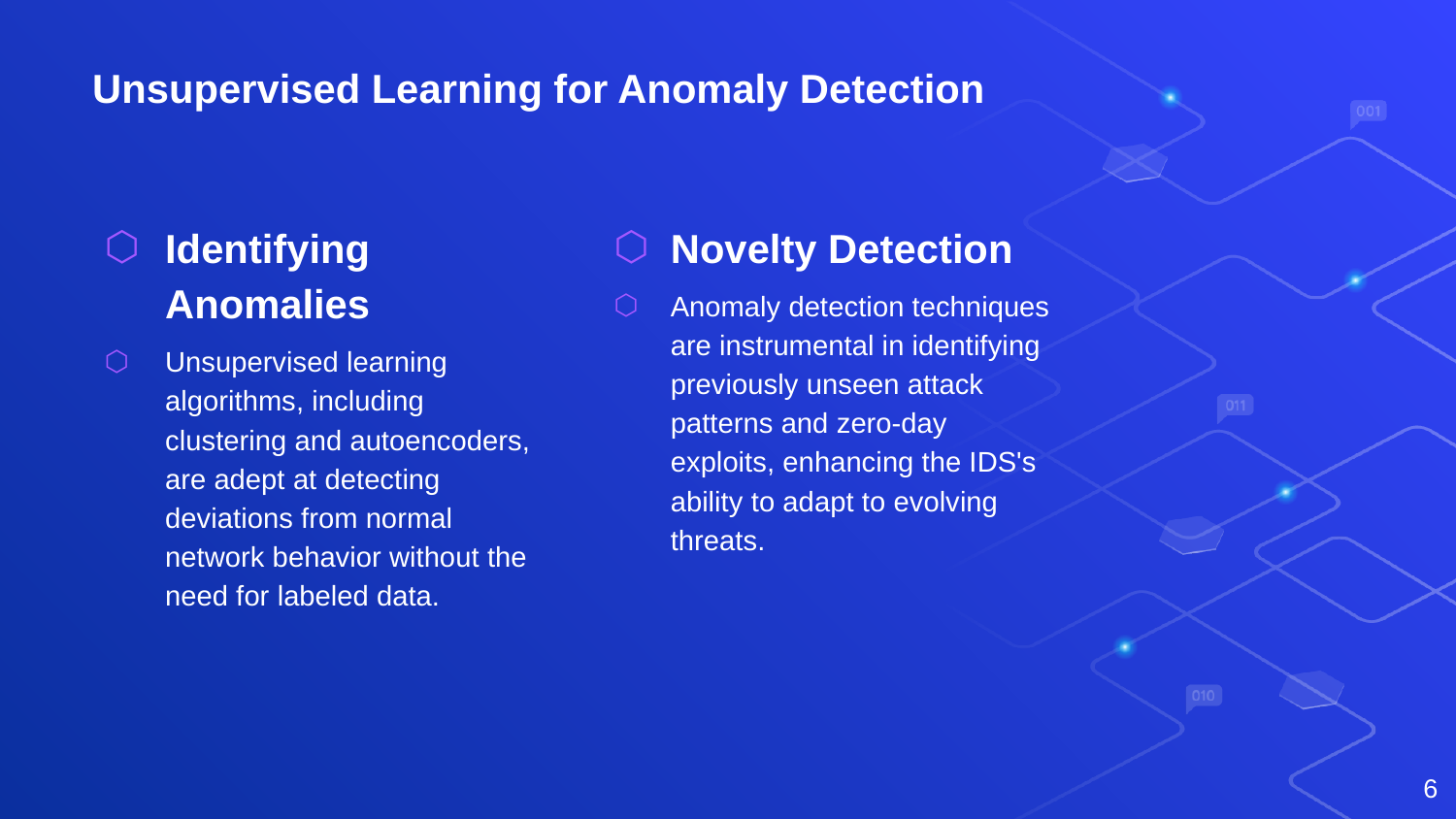

# Unsupervised Learning for Anomaly Detection
Identifying Anomalies
Unsupervised learning algorithms, including clustering and autoencoders, are adept at detecting deviations from normal network behavior without the need for labeled data.

Novelty Detection
Anomaly detection techniques are instrumental in identifying previously unseen attack patterns and zero-day exploits, enhancing the IDS's ability to adapt to evolving threats.

6